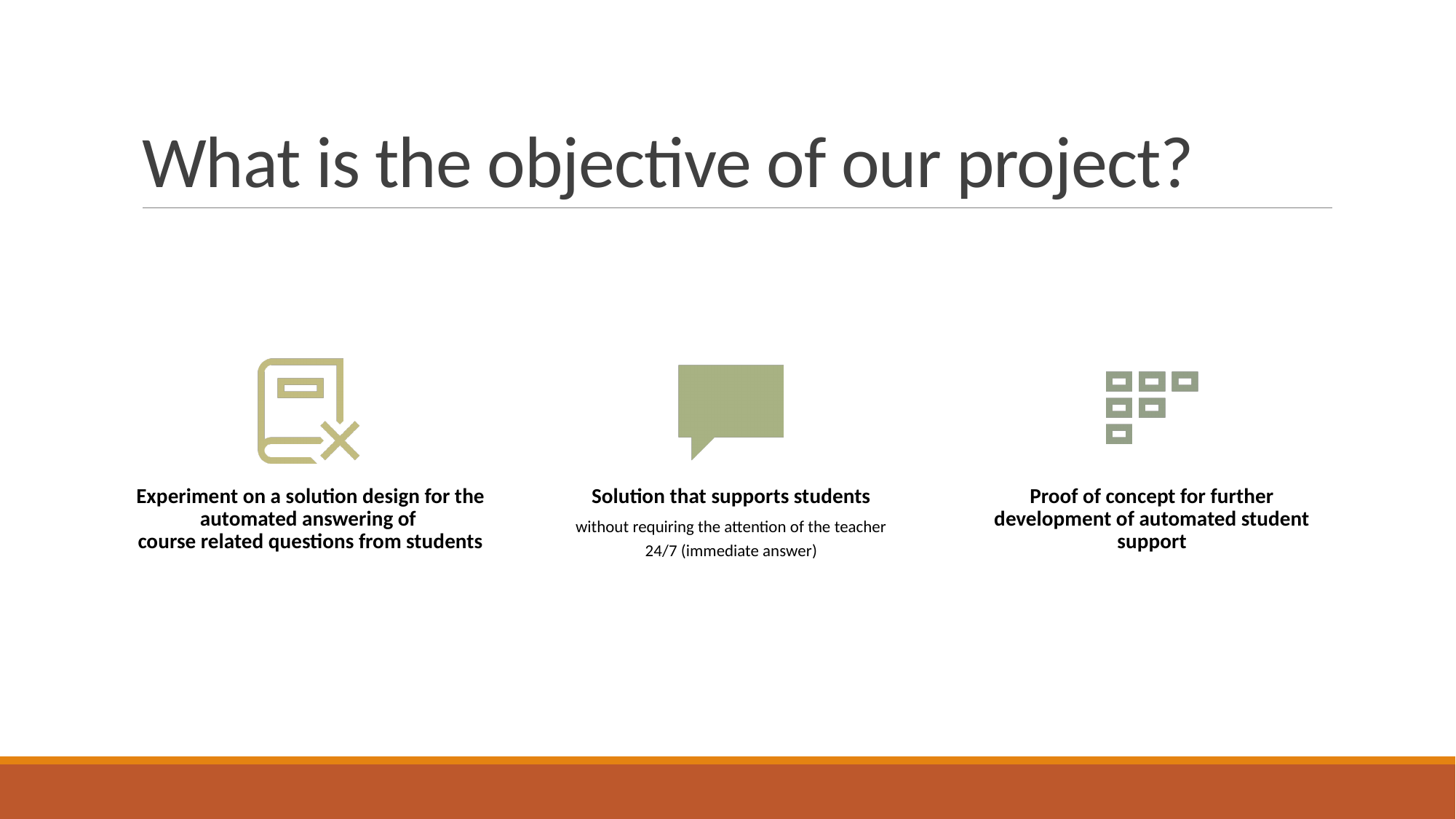

# What is the objective of our project?
Experiment on a solution design for the automated answering of
course related questions from students
Solution that supports students
without requiring the attention of the teacher
24/7 (immediate answer)
Proof of concept for further development of automated student support